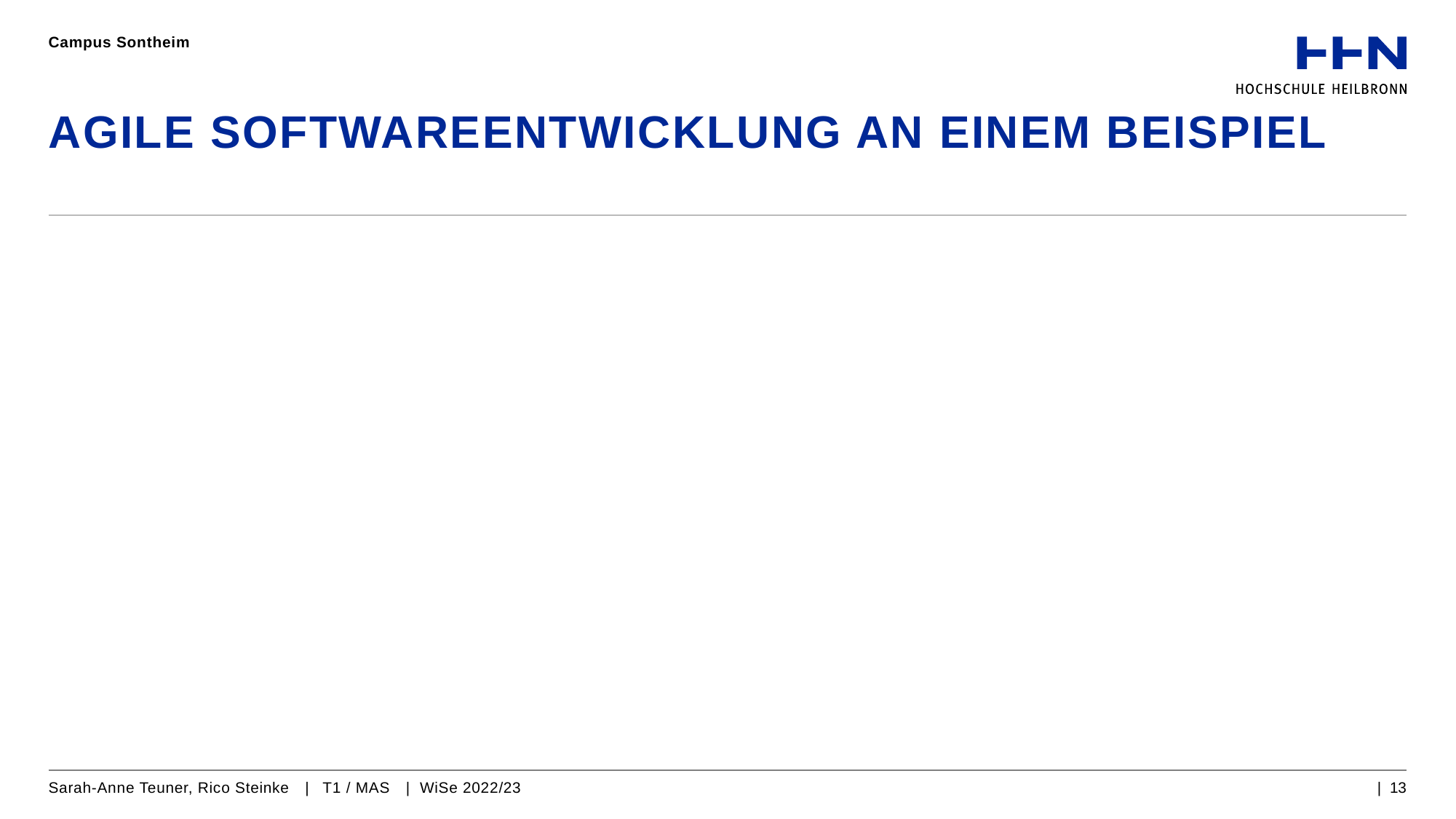

Campus Sontheim
# Agile Softwareentwicklung an einem Beispiel

Sarah-Anne Teuner, Rico Steinke |  T1 / MAS |  WiSe 2022/23
|  13